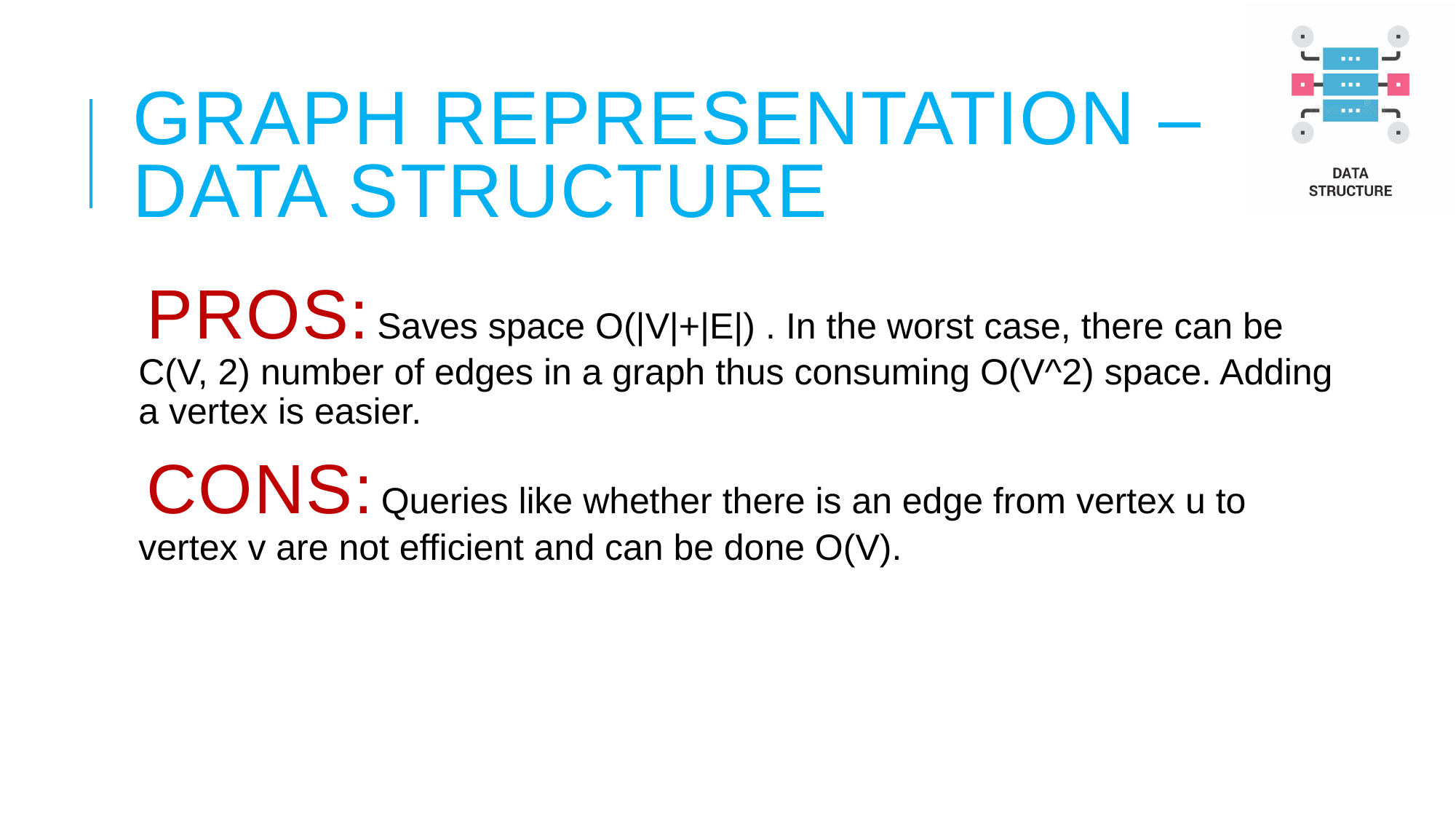

# GRAPH REPRESENTATION – DATA STRUCTURE
Pros: Saves space O(|V|+|E|) . In the worst case, there can be C(V, 2) number of edges in a graph thus consuming O(V^2) space. Adding a vertex is easier.
Cons: Queries like whether there is an edge from vertex u to vertex v are not efficient and can be done O(V).